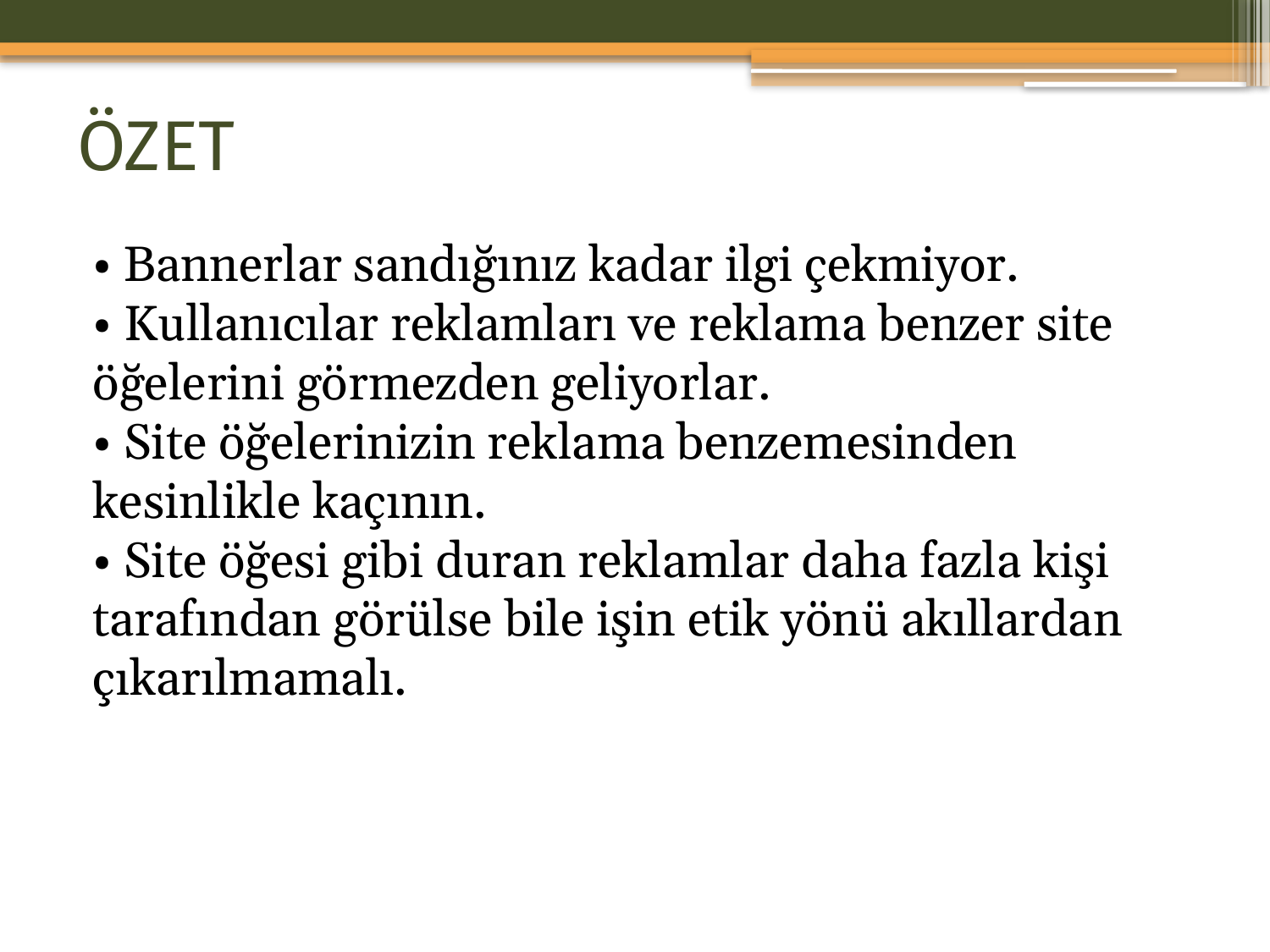

# ÖZET
• Bannerlar sandığınız kadar ilgi çekmiyor.
• Kullanıcılar reklamları ve reklama benzer site öğelerini görmezden geliyorlar.
• Site öğelerinizin reklama benzemesinden kesinlikle kaçının.
• Site öğesi gibi duran reklamlar daha fazla kişi tarafından görülse bile işin etik yönü akıllardan çıkarılmamalı.